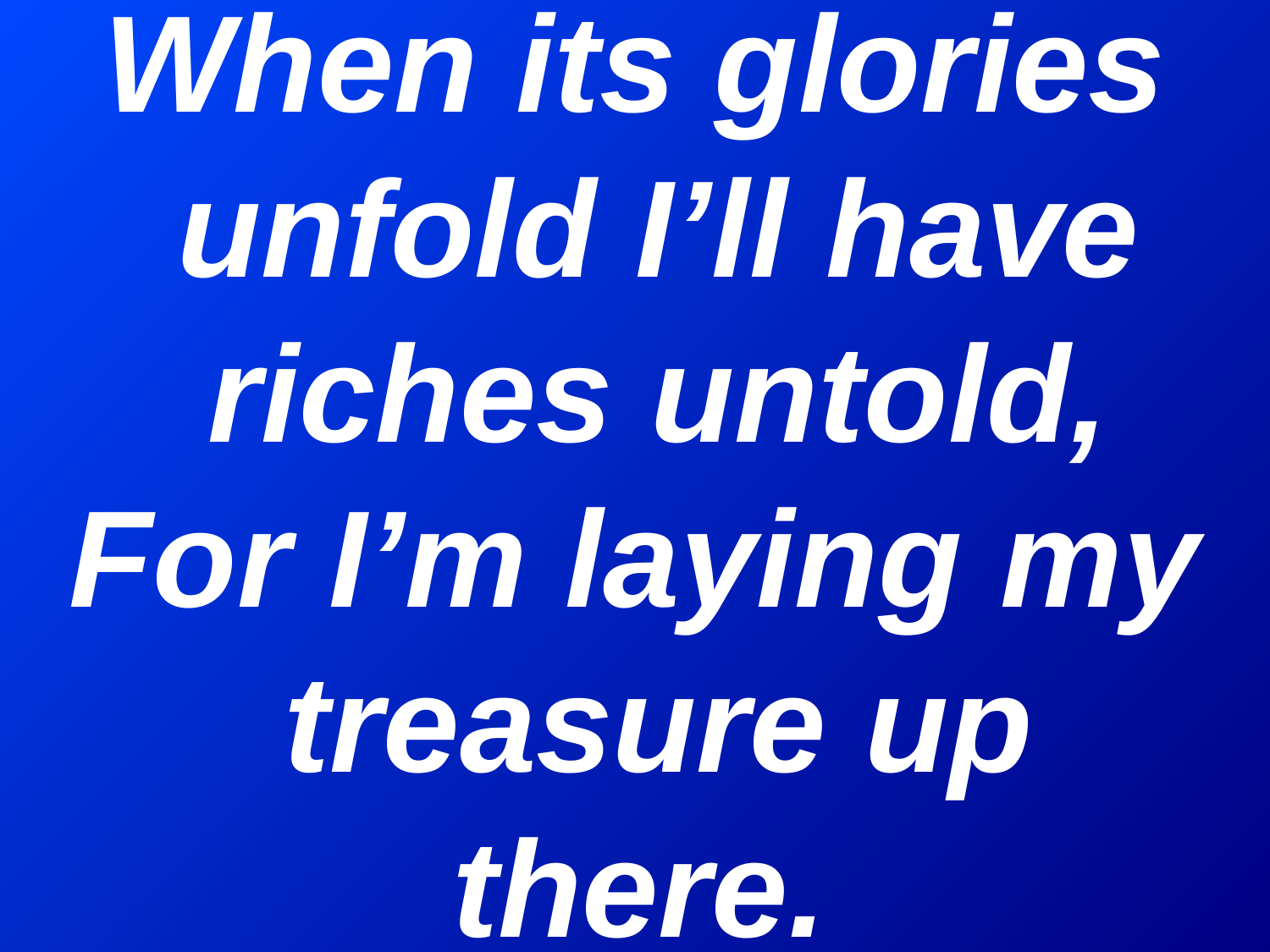

When its glories unfold I’ll have riches untold,
For I’m laying my treasure up there.